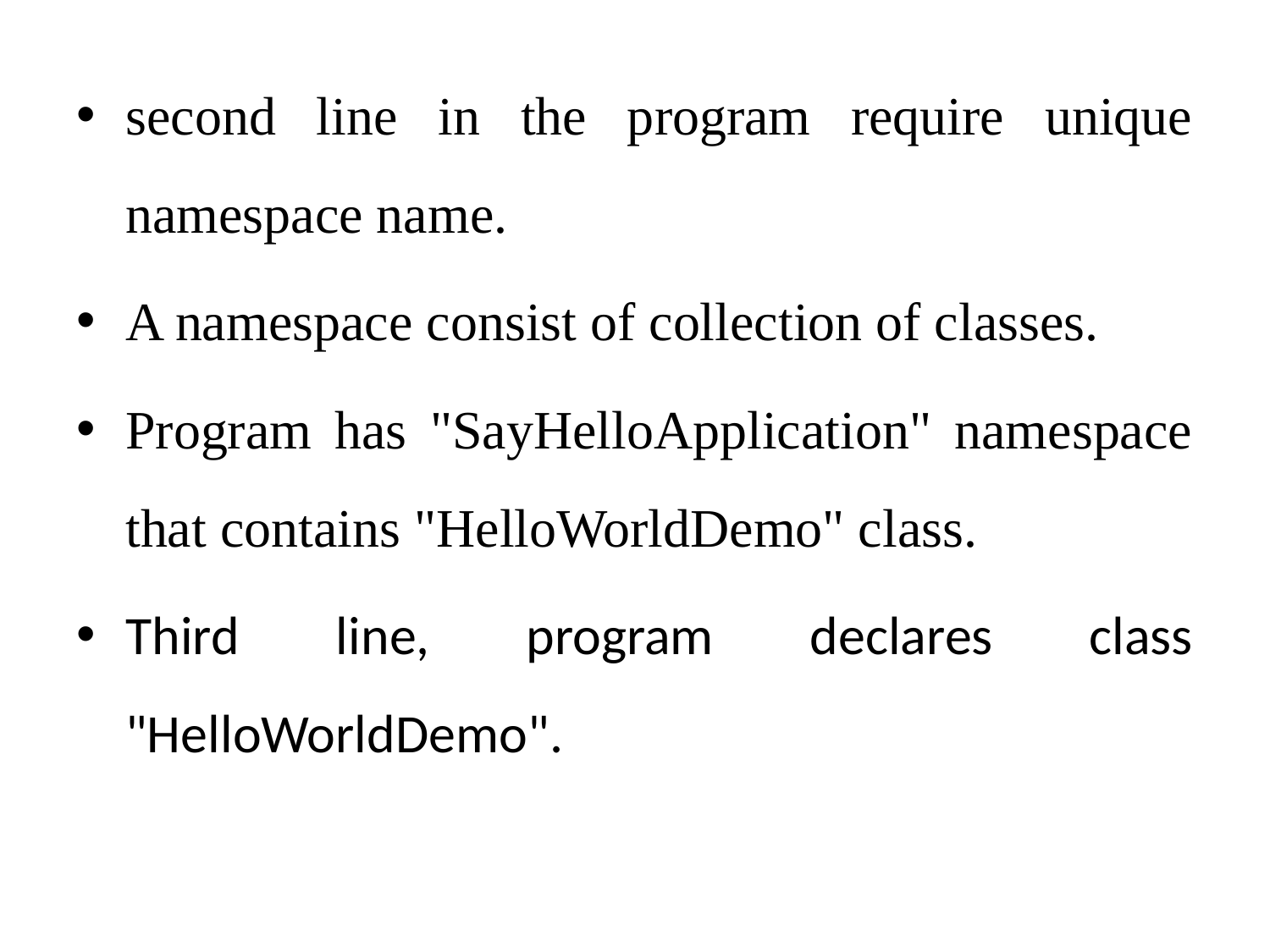

second line in the program require unique namespace name.
A namespace consist of collection of classes.
Program has "SayHelloApplication" namespace that contains "HelloWorldDemo" class.
Third line, program declares class "HelloWorldDemo".